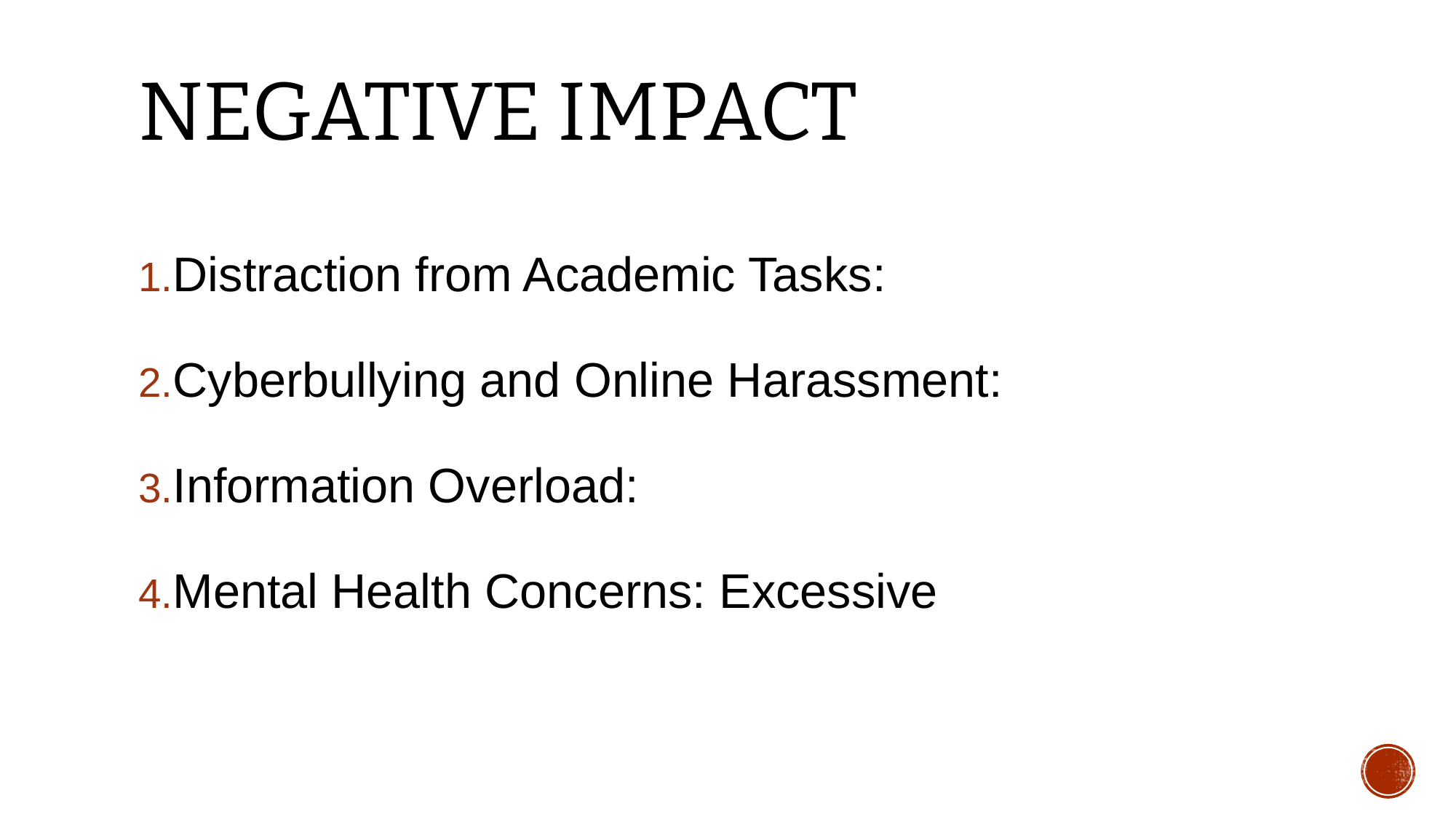

# Negative impact
Distraction from Academic Tasks:
Cyberbullying and Online Harassment:
Information Overload:
Mental Health Concerns: Excessive